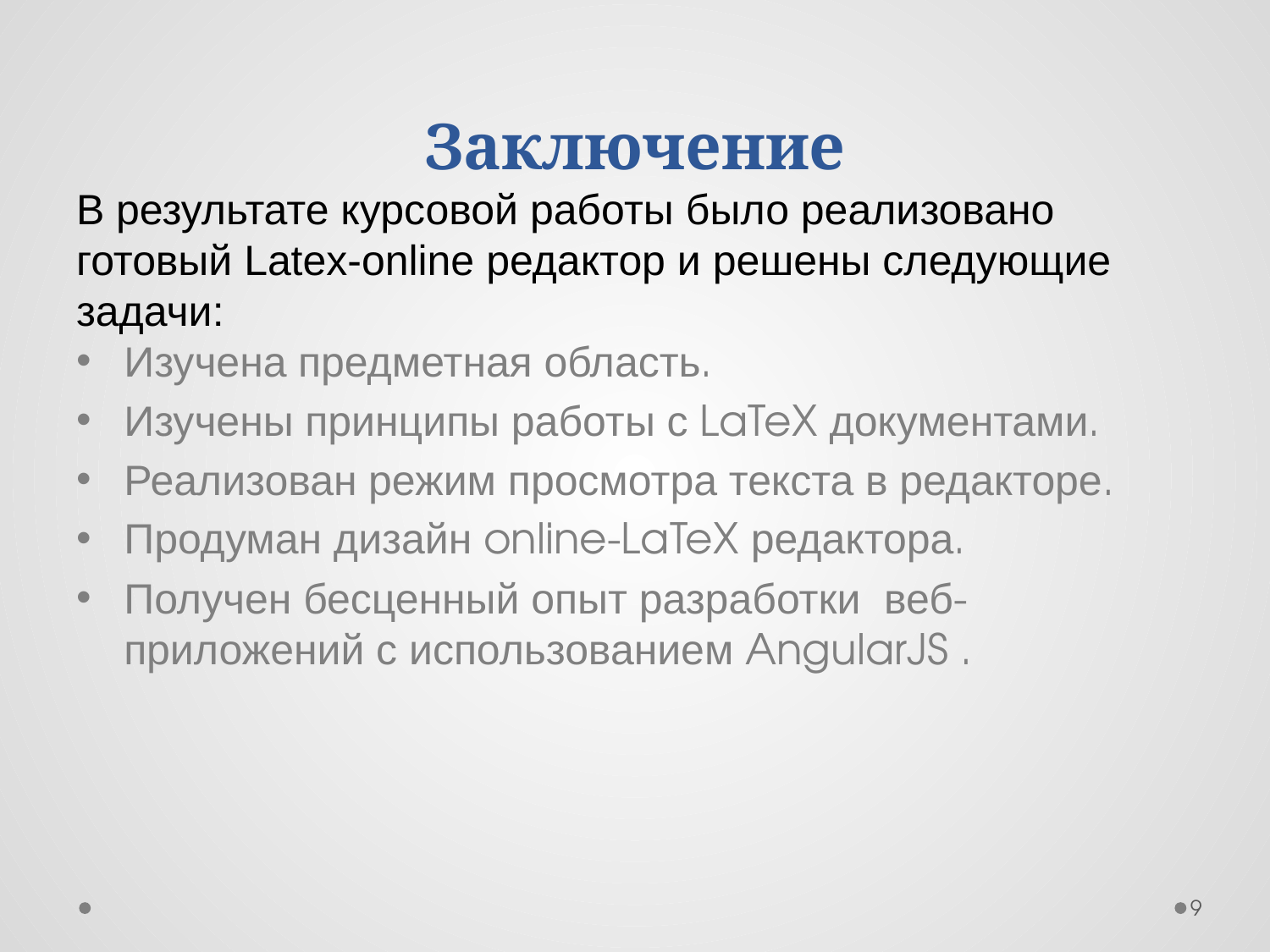

# Заключение
В результате курсовой работы было реализовано готовый Latex-online редактор и решены следующие задачи:
Изучена предметная область.
Изучены принципы работы с LaTeX документами.
Реализован режим просмотра текста в редакторе.
Продуман дизайн online-LaTeX редактора.
Получен бесценный опыт разработки  веб-приложений с использованием AngularJS .

9